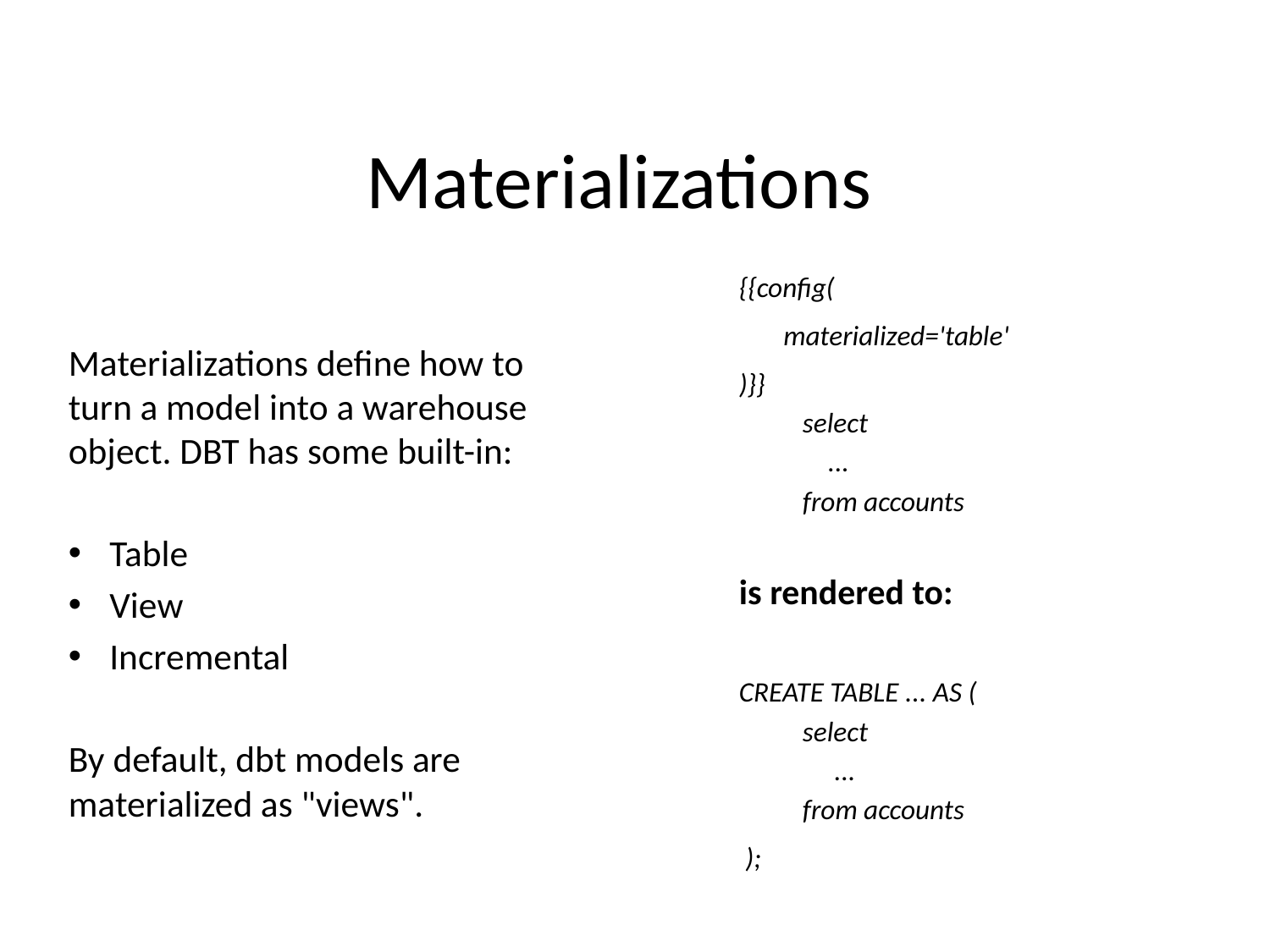

# Materializations
{{config(
       materialized='table'
)}}
select
    ...
from accounts

is rendered to:

CREATE TABLE ... AS (
select
     ...
from accounts
 );
Materializations define how to turn a model into a warehouse object. DBT has some built-in:

Table
View
Incremental

By default, dbt models are materialized as "views".